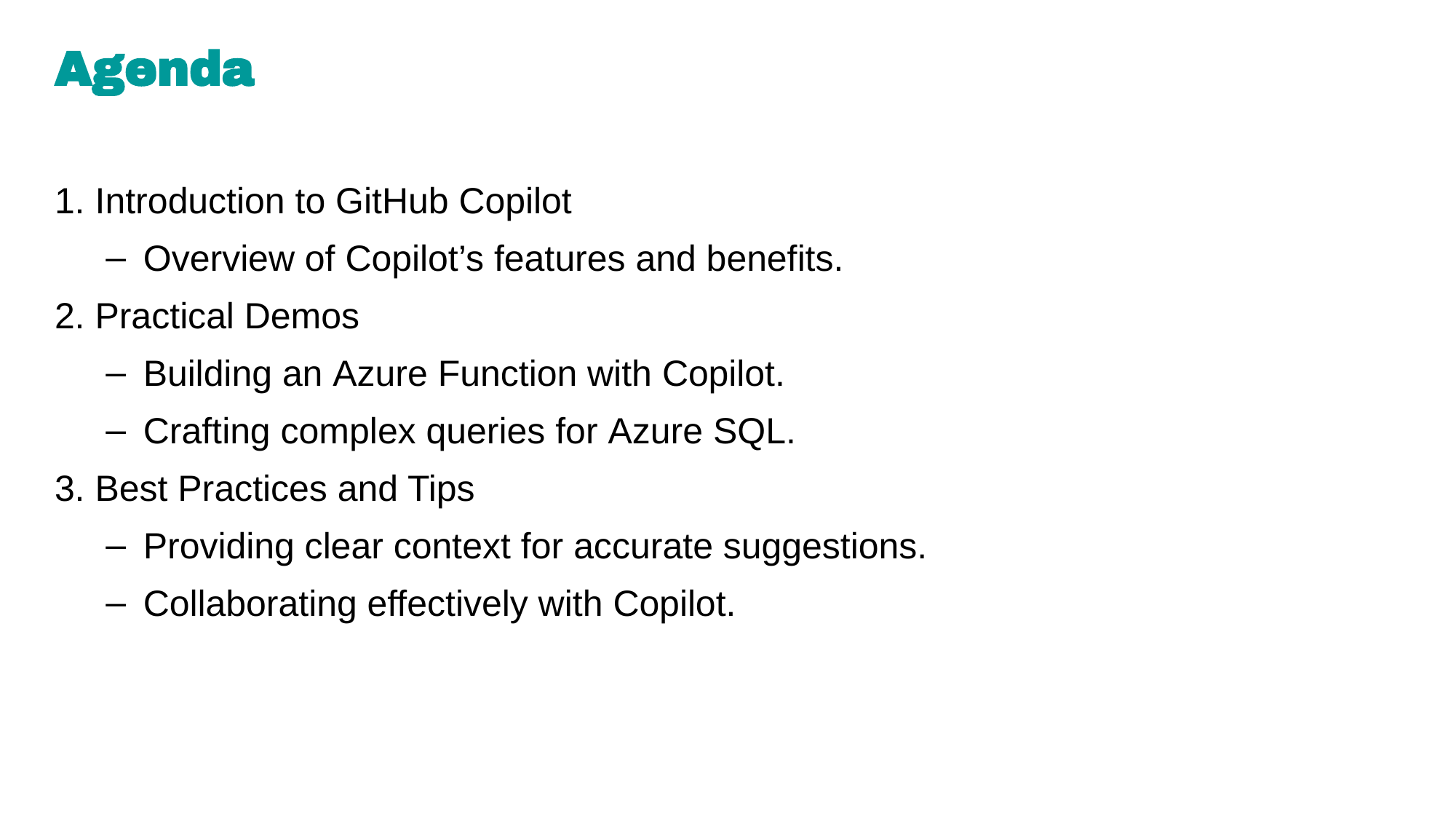

# Agenda
1. Introduction to GitHub Copilot
Overview of Copilot’s features and benefits.
2. Practical Demos
Building an Azure Function with Copilot.
Crafting complex queries for Azure SQL.
3. Best Practices and Tips
Providing clear context for accurate suggestions.
Collaborating effectively with Copilot.